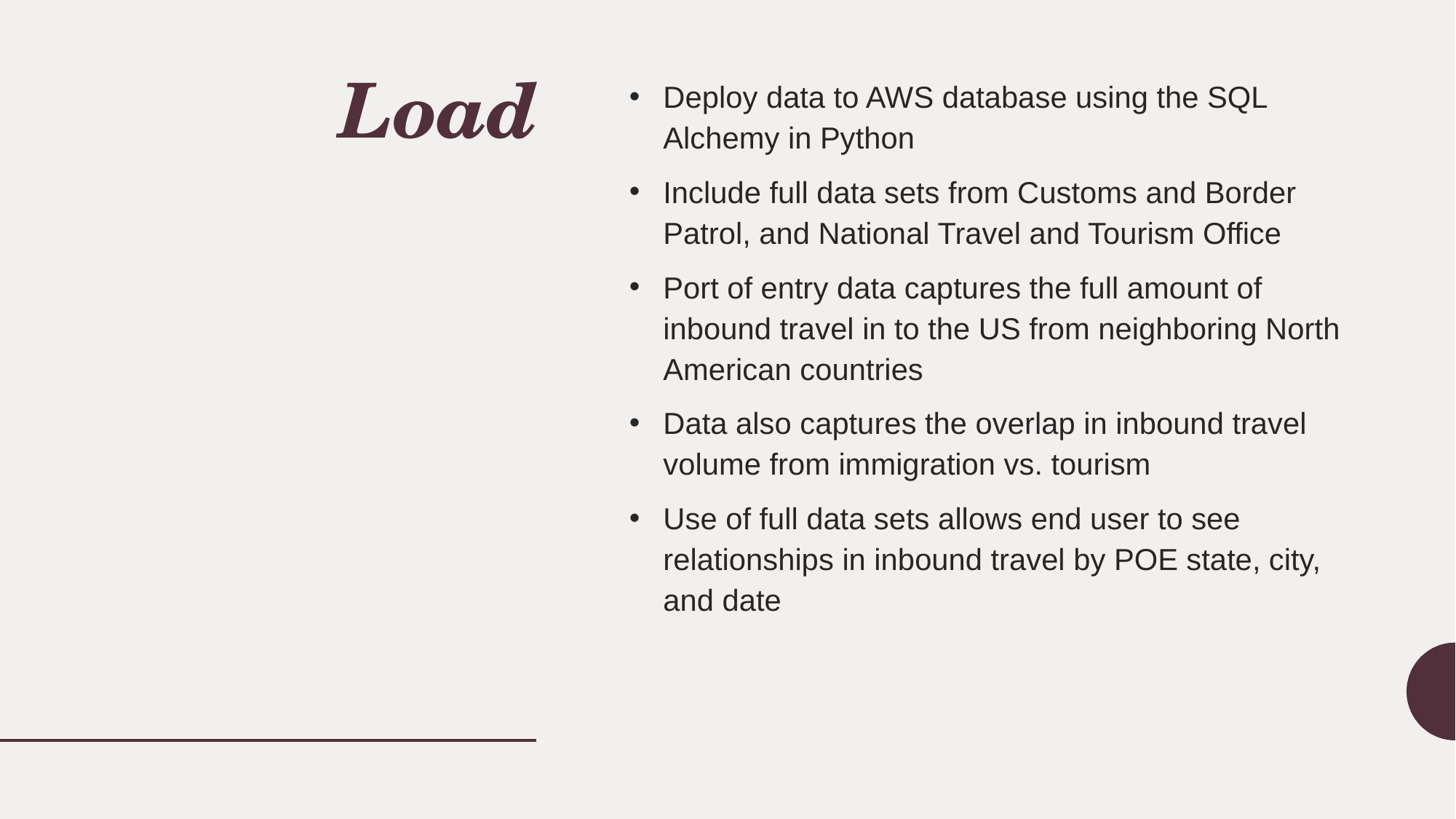

# Load
Deploy data to AWS database using the SQL Alchemy in Python
Include full data sets from Customs and Border Patrol, and National Travel and Tourism Office
Port of entry data captures the full amount of inbound travel in to the US from neighboring North American countries
Data also captures the overlap in inbound travel volume from immigration vs. tourism
Use of full data sets allows end user to see relationships in inbound travel by POE state, city, and date